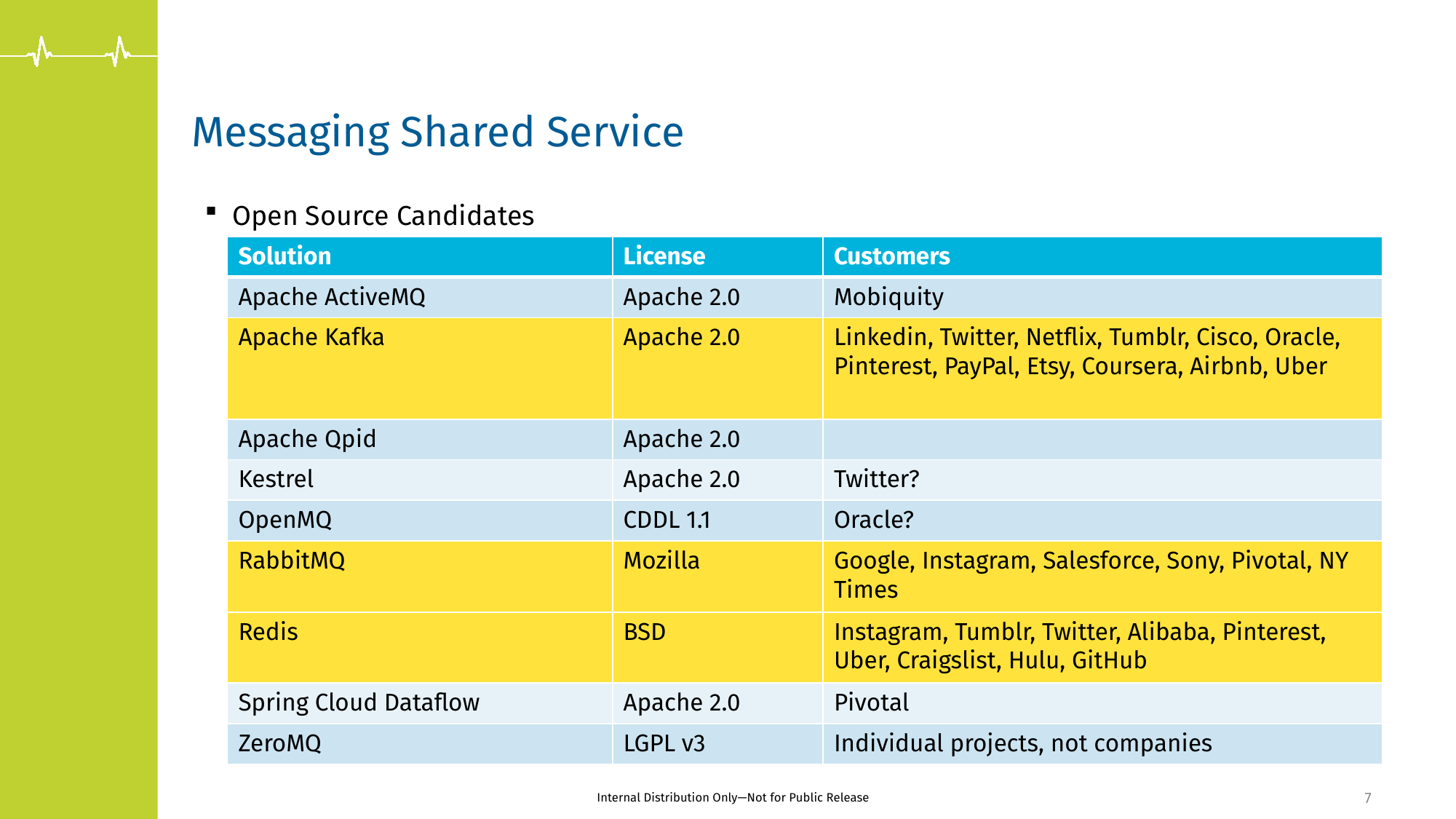

# Messaging Shared Service
Open Source Candidates

| Solution | License | Customers |
| --- | --- | --- |
| Apache ActiveMQ | Apache 2.0 | Mobiquity |
| Apache Kafka | Apache 2.0 | Linkedin, Twitter, Netflix, Tumblr, Cisco, Oracle, Pinterest, PayPal, Etsy, Coursera, Airbnb, Uber |
| Apache Qpid | Apache 2.0 |  |
| Kestrel | Apache 2.0 | Twitter? |
| OpenMQ | CDDL 1.1 | Oracle? |
| RabbitMQ | Mozilla | Google, Instagram, Salesforce, Sony, Pivotal, NY Times |
| Redis | BSD | Instagram, Tumblr, Twitter, Alibaba, Pinterest, Uber, Craigslist, Hulu, GitHub |
| Spring Cloud Dataflow | Apache 2.0 | Pivotal |
| ZeroMQ | LGPL v3 | Individual projects, not companies |
7